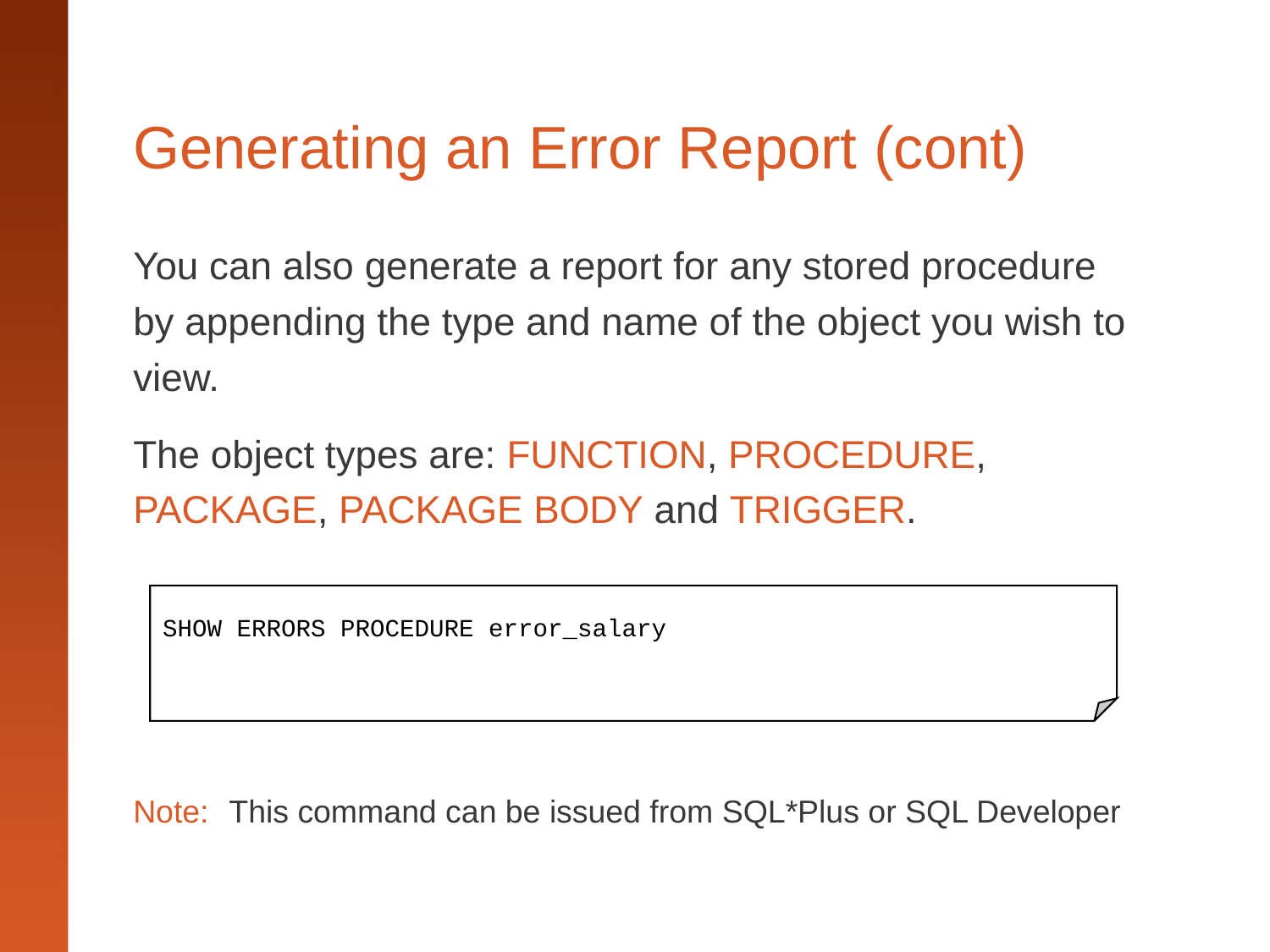

# Generating an Error Report (cont)
You can also generate a report for any stored procedure by appending the type and name of the object you wish to view.
The object types are: FUNCTION, PROCEDURE, PACKAGE, PACKAGE BODY and TRIGGER.

Note:	This command can be issued from SQL*Plus or SQL Developer

SHOW ERRORS PROCEDURE error_salary